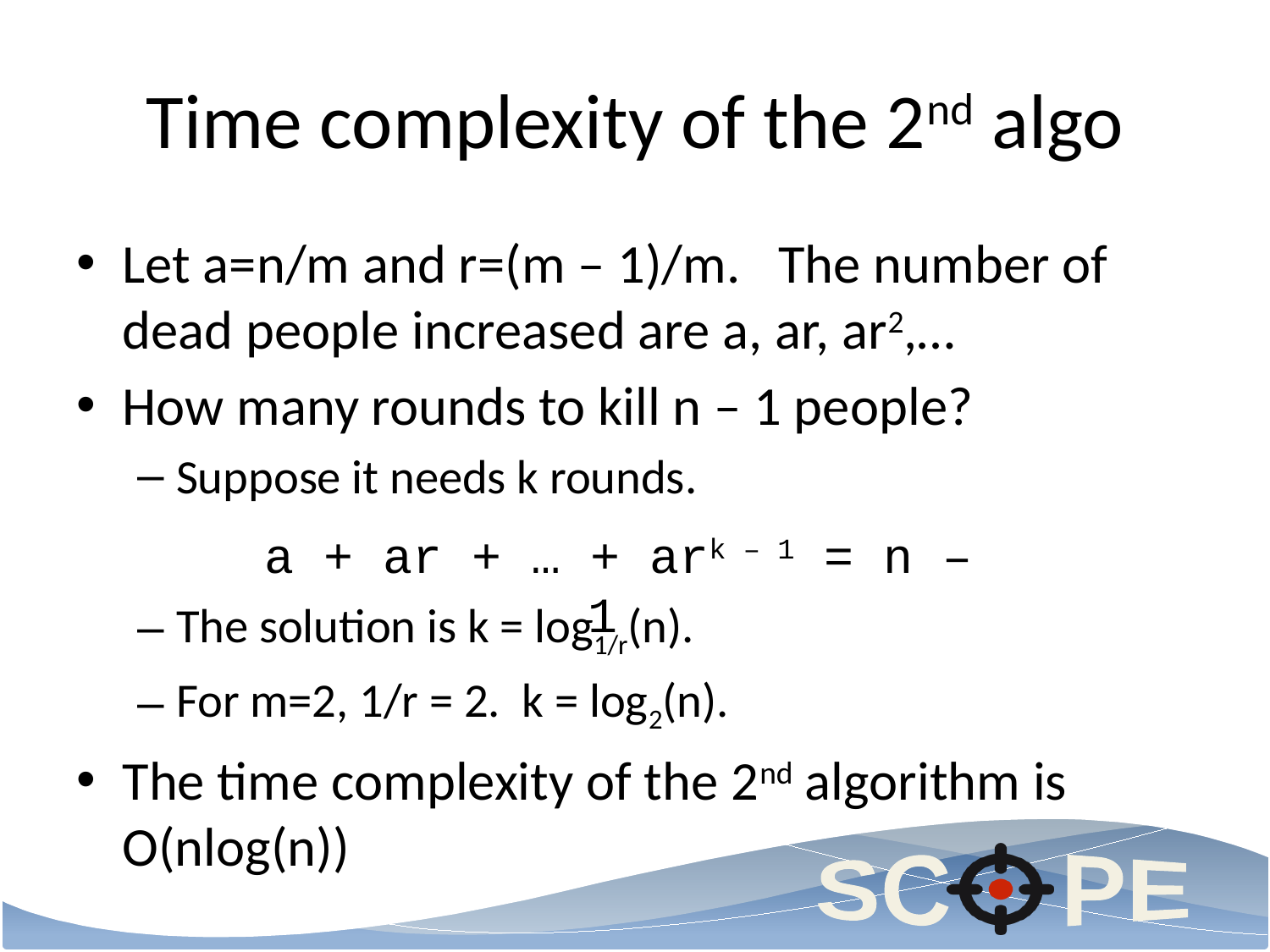

# Time complexity of the 2nd algo
Let a=n/m and r=(m – 1)/m.   The number of dead people increased are a, ar, ar2,…
How many rounds to kill n – 1 people?
Suppose it needs k rounds.

The solution is k = log1/r(n).
For m=2, 1/r = 2.  k = log2(n).
The time complexity of the 2nd algorithm is O(nlog(n))
a + ar + … + ark – 1 = n – 1